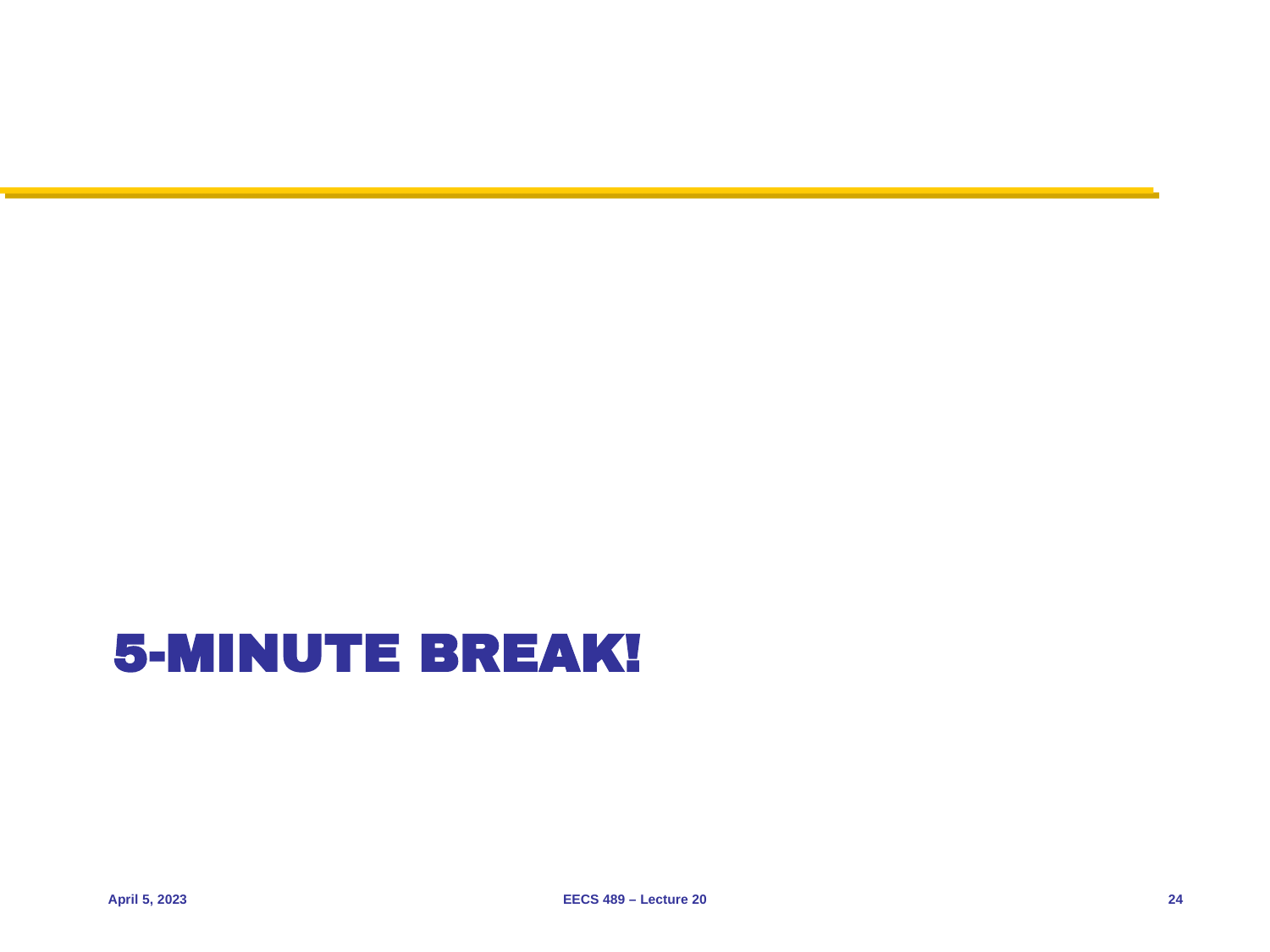

# 5-minute break!
April 5, 2023
EECS 489 – Lecture 20
24